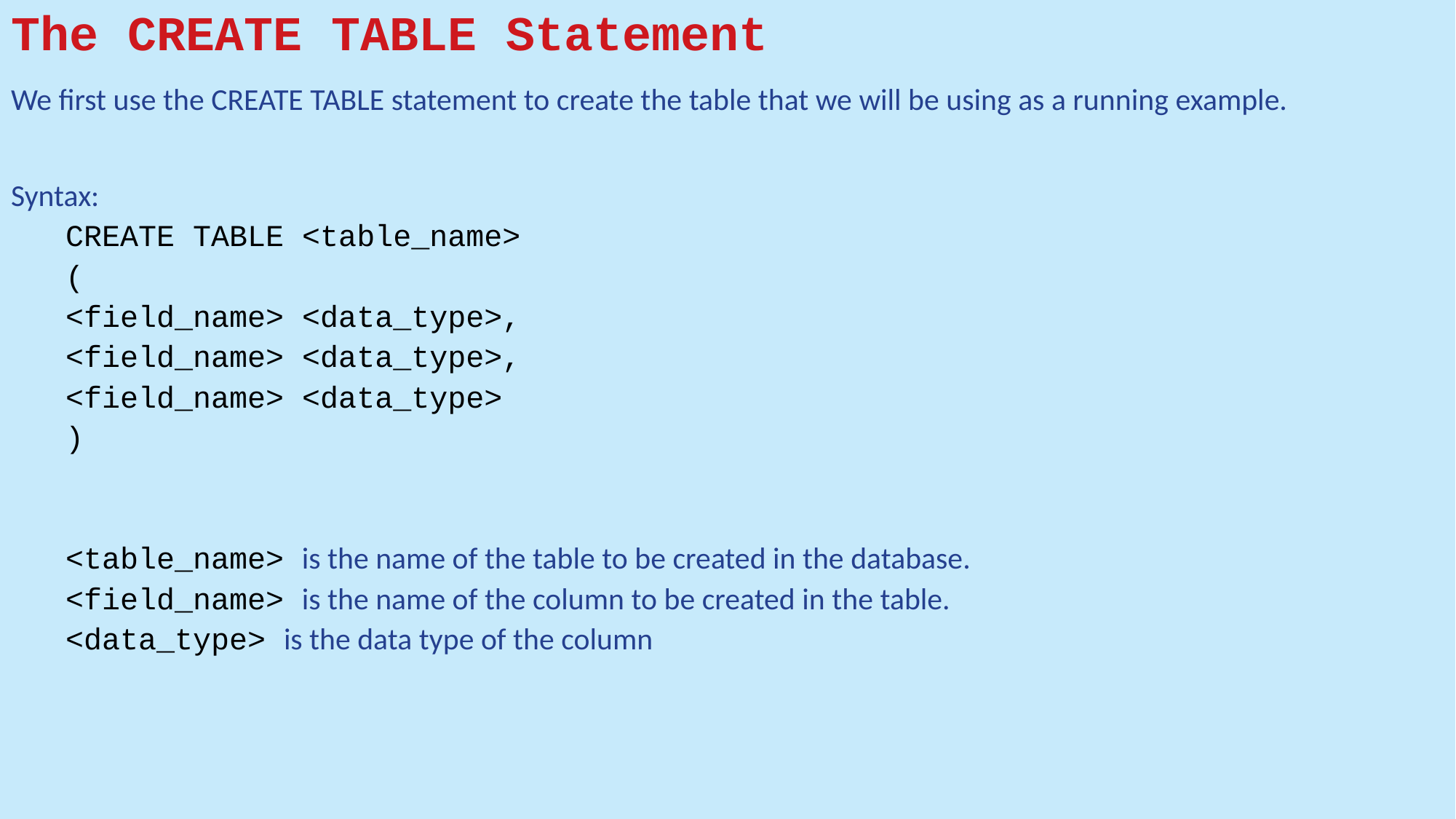

# The CREATE TABLE Statement
We first use the CREATE TABLE statement to create the table that we will be using as a running example.

Syntax:
CREATE TABLE <table_name>
(
<field_name> <data_type>,
<field_name> <data_type>,
<field_name> <data_type>
)

<table_name> is the name of the table to be created in the database.
<field_name> is the name of the column to be created in the table.
<data_type> is the data type of the column